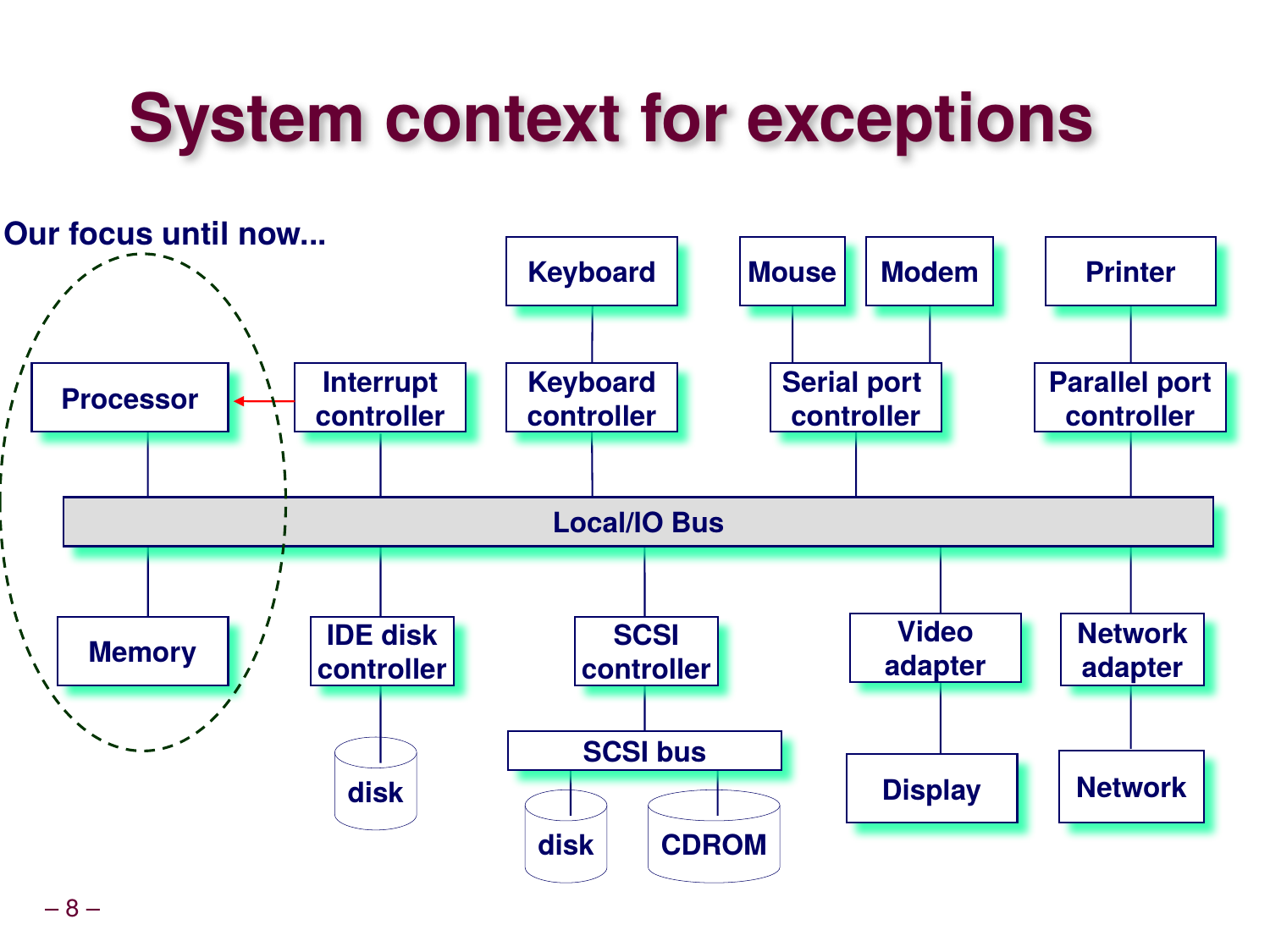

# System context for exceptions
Our focus until now...
Keyboard
Mouse
Modem
Printer

Processor
Interrupt
controller
Keyboard
controller
Serial port
controller
Parallel port
controller

Local/IO Bus

Video
adapter
Network
adapter
Memory
IDE disk
controller
SCSI
controller

SCSI bus
disk

Network
Display
disk
CDROM